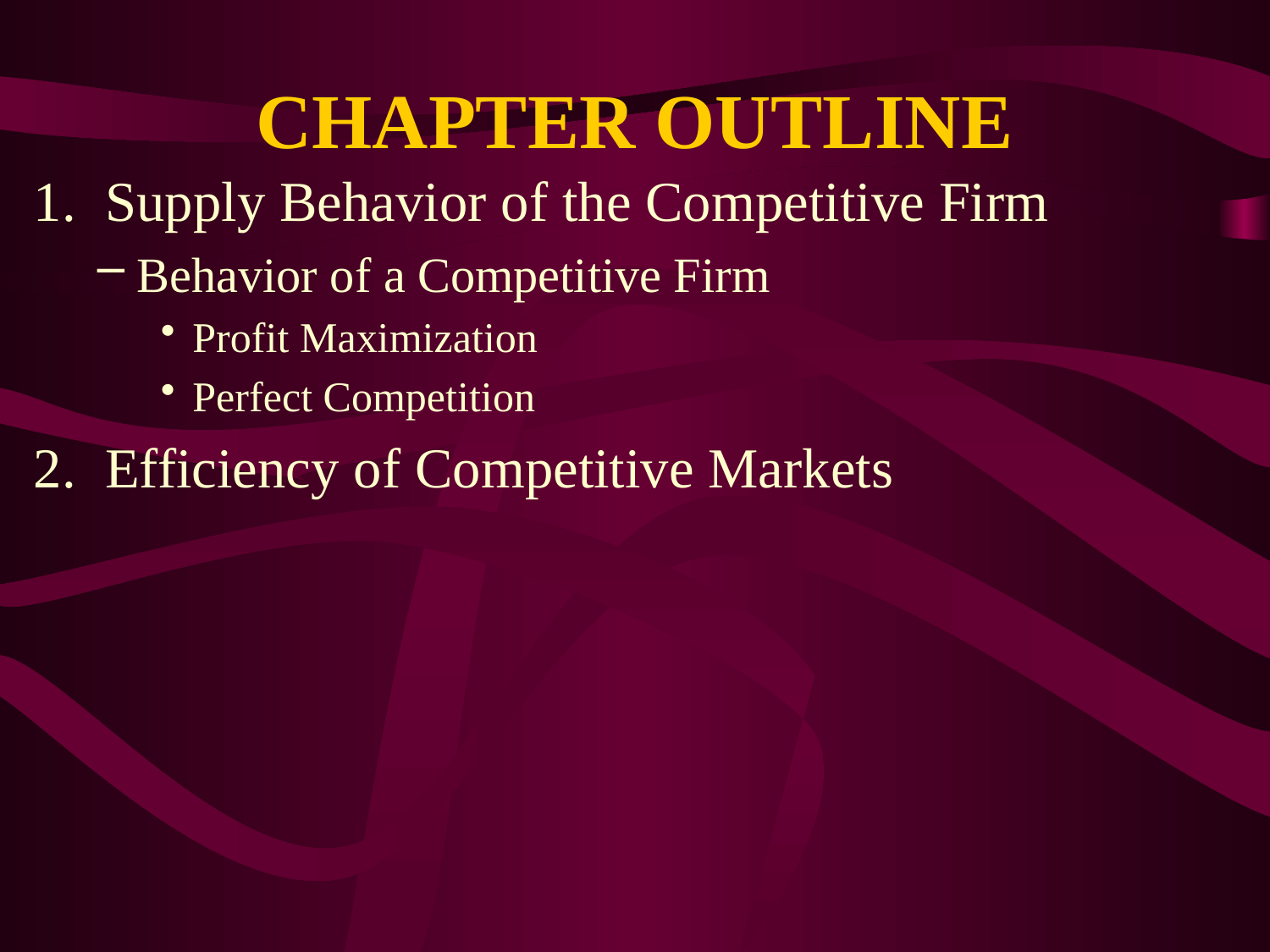

# CHAPTER OUTLINE
Supply Behavior of the Competitive Firm
Behavior of a Competitive Firm
Profit Maximization
Perfect Competition
Efficiency of Competitive Markets